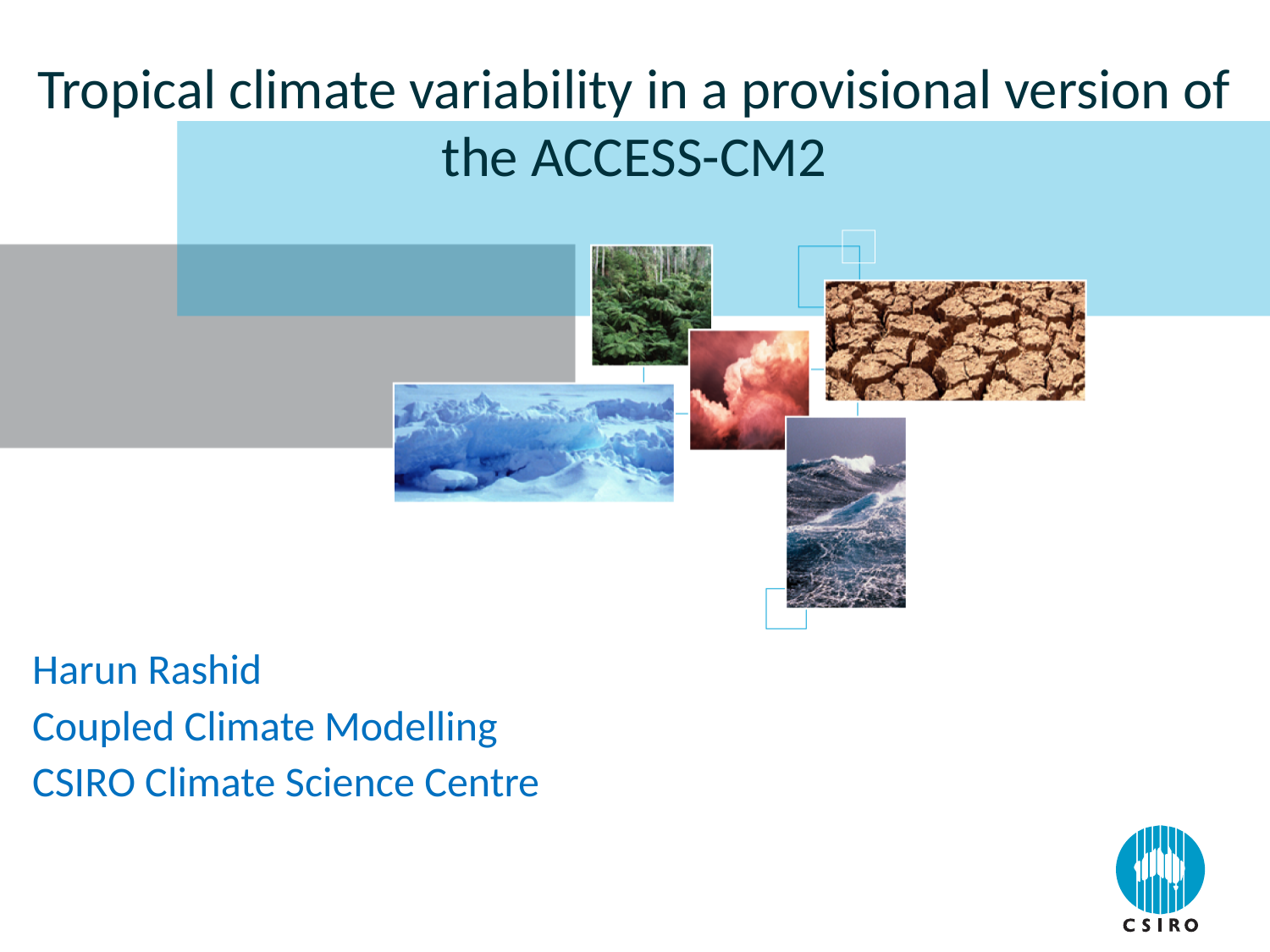

Tropical climate variability in a provisional version of the ACCESS-CM2
Harun Rashid
Coupled Climate Modelling
CSIRO Climate Science Centre